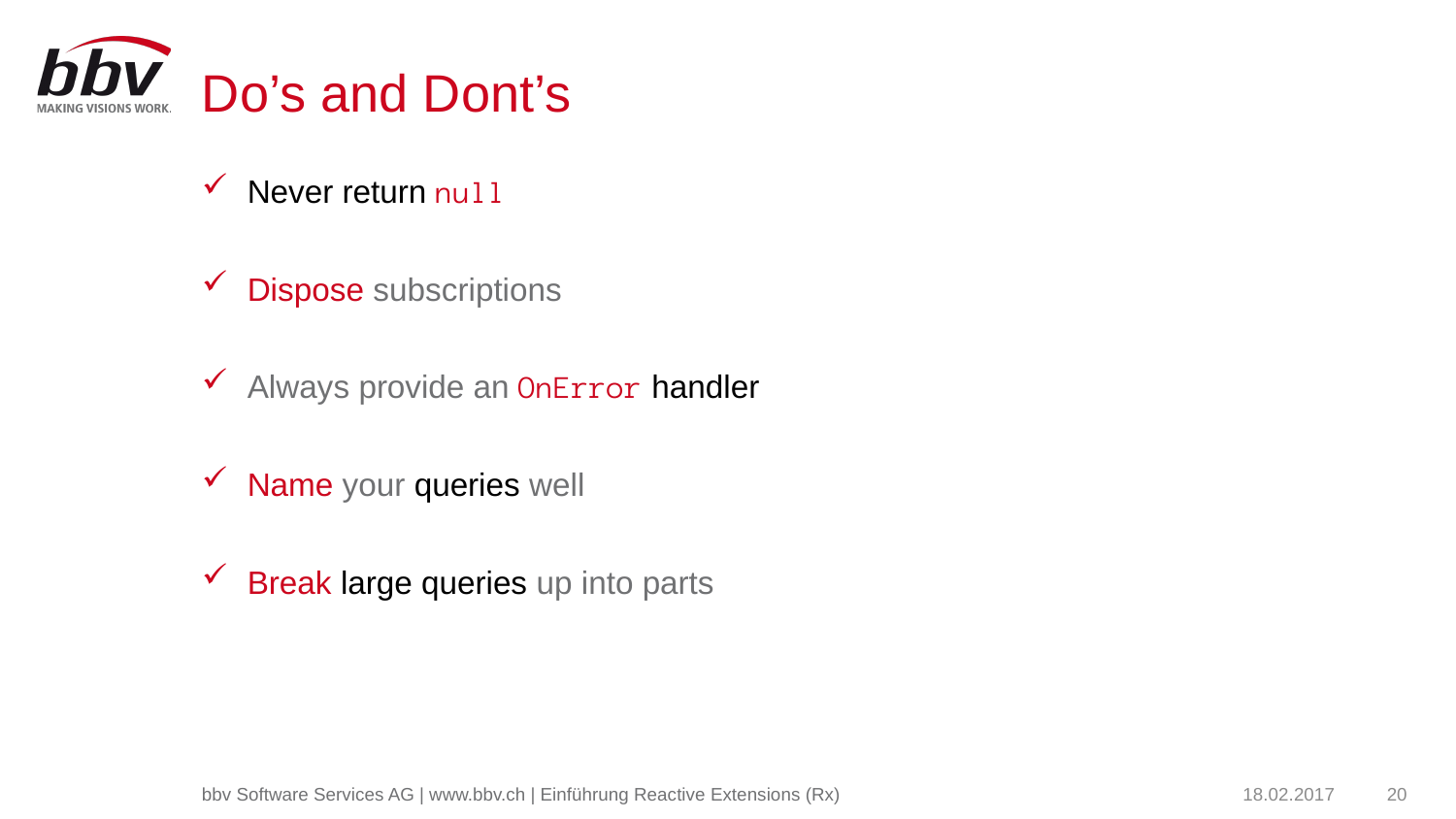

# Do’s and Dont’s
Never return null

Dispose subscriptions

Always provide an OnError handler

Name your queries well

Break large queries up into parts
bbv Software Services AG | www.bbv.ch | Einführung Reactive Extensions (Rx)
18.02.2017
20